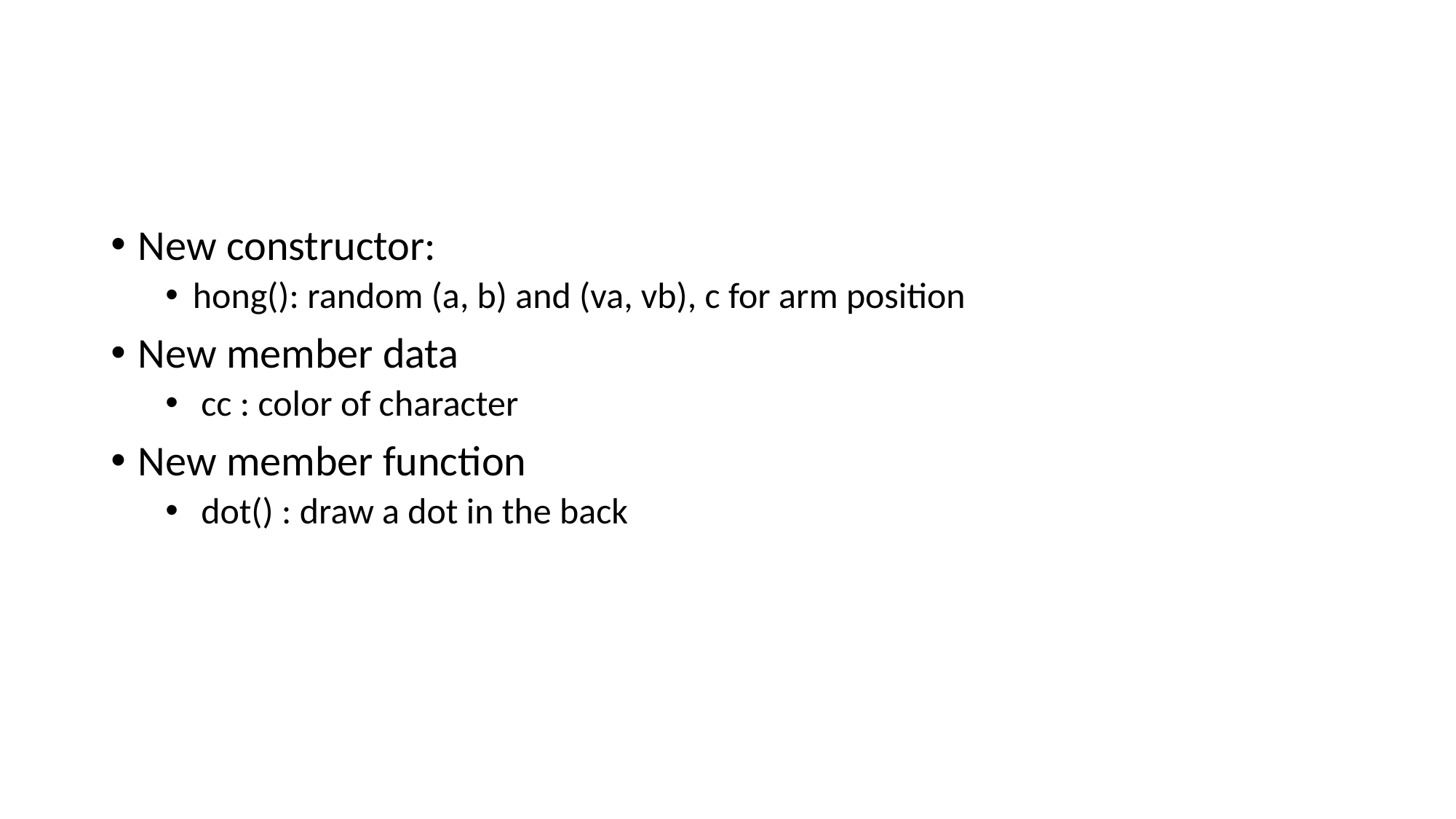

#
New constructor:
hong(): random (a, b) and (va, vb), c for arm position
New member data
 cc : color of character
New member function
 dot() : draw a dot in the back